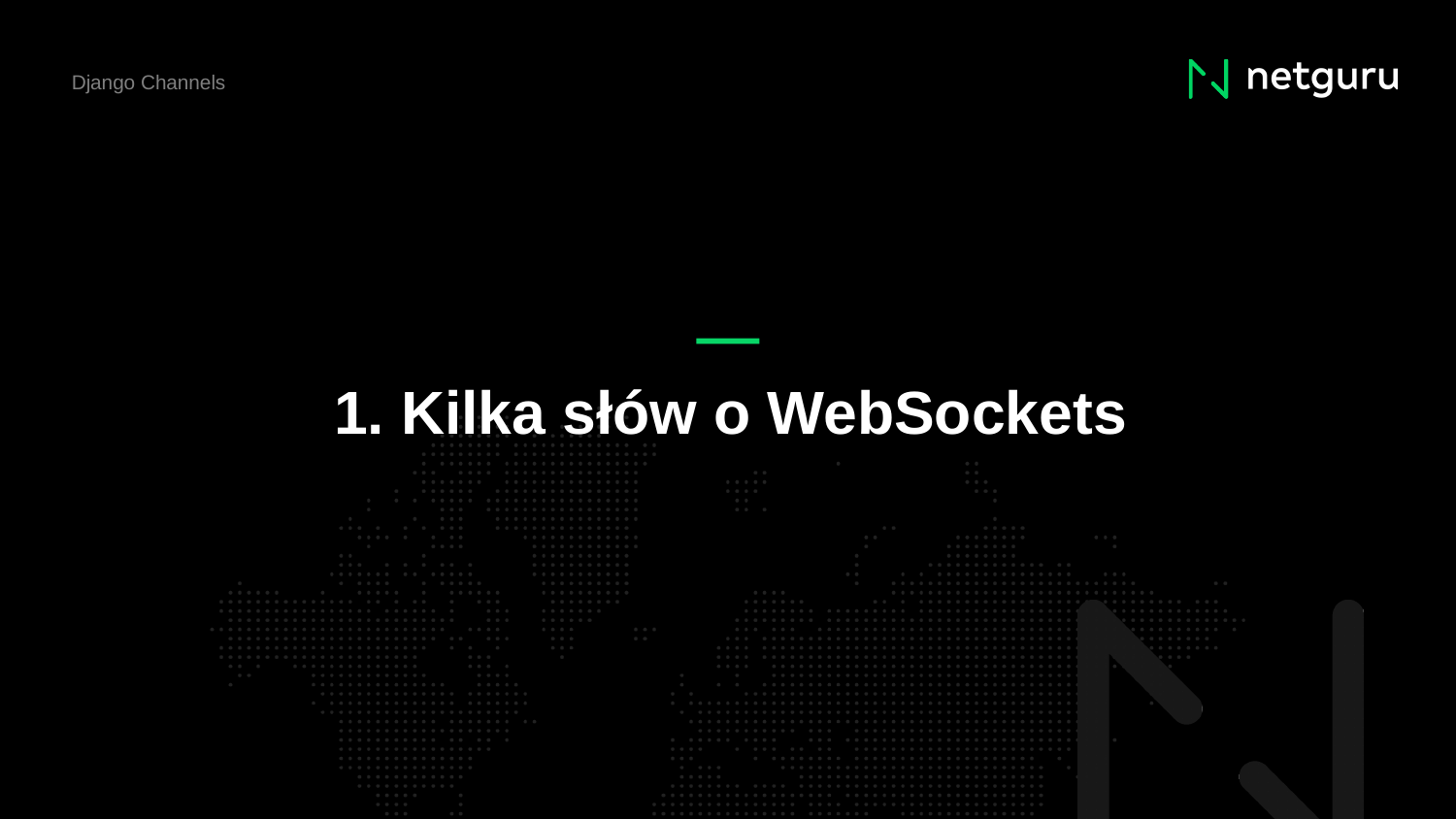

Django Channels

# Kilka słów o WebSockets